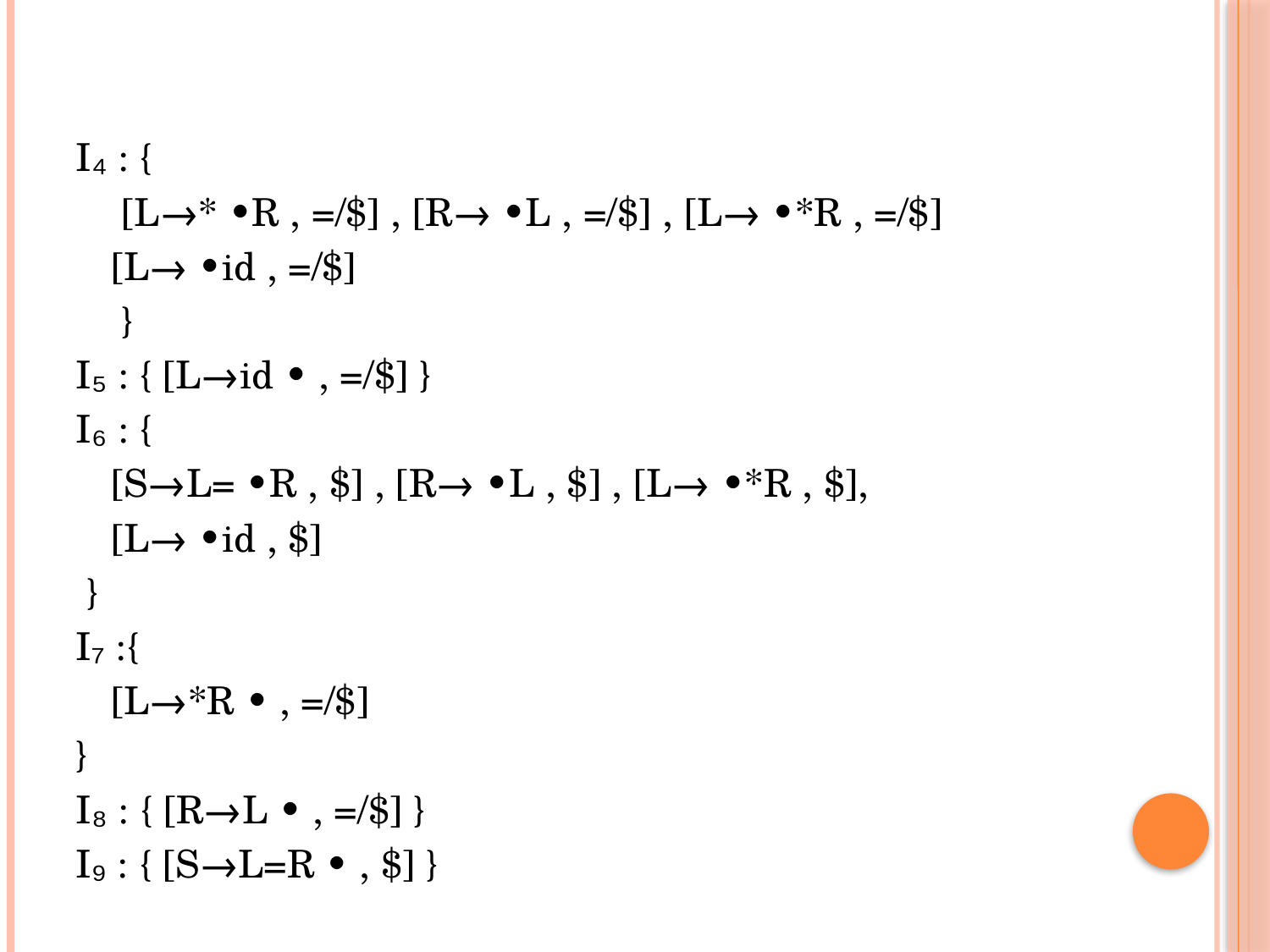

#
I₄ : {
		 [L→* •R , =/$] , [R→ •L , =/$] , [L→ •*R , =/$]
		[L→ •id , =/$]
	 }
I₅ : { [L→id • , =/$] }
I₆ : {
		[S→L= •R , $] , [R→ •L , $] , [L→ •*R , $],
		[L→ •id , $]
 }
I₇ :{
		[L→*R • , =/$]
}
I₈ : { [R→L • , =/$] }
I₉ : { [S→L=R • , $] }